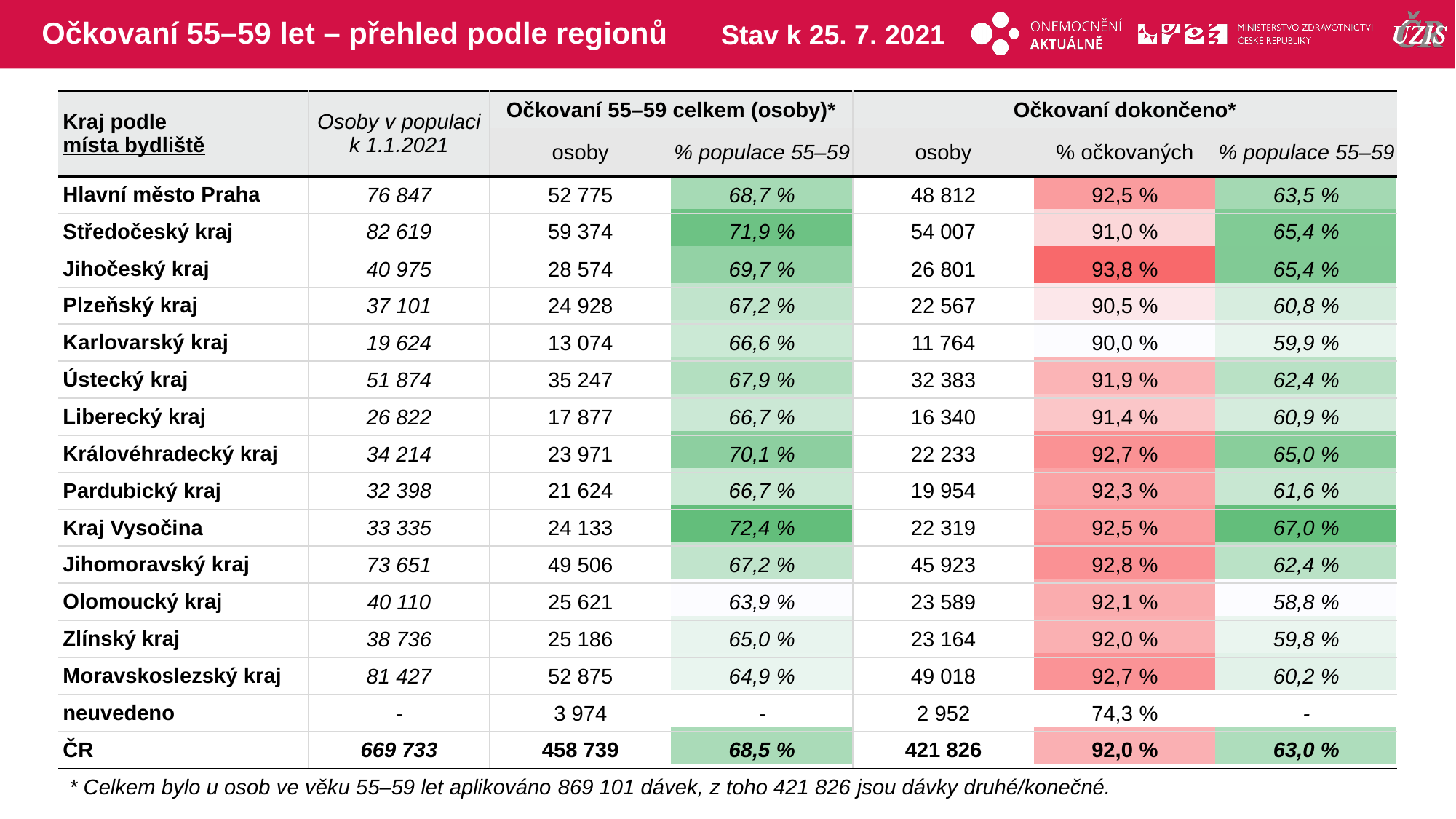

# Očkovaní 55–59 let – přehled podle regionů
Stav k 25. 7. 2021
| Kraj podle místa bydliště | Osoby v populaci k 1.1.2021 | Očkovaní 55–59 celkem (osoby)\* |  | Očkovaní dokončeno\* |  |  |
| --- | --- | --- | --- | --- | --- | --- |
|  |  | osoby | % populace 55–59 | osoby | % očkovaných | % populace 55–59 |
| Hlavní město Praha | 76 847 | 52 775 | 68,7 % | 48 812 | 92,5 % | 63,5 % |
| Středočeský kraj | 82 619 | 59 374 | 71,9 % | 54 007 | 91,0 % | 65,4 % |
| Jihočeský kraj | 40 975 | 28 574 | 69,7 % | 26 801 | 93,8 % | 65,4 % |
| Plzeňský kraj | 37 101 | 24 928 | 67,2 % | 22 567 | 90,5 % | 60,8 % |
| Karlovarský kraj | 19 624 | 13 074 | 66,6 % | 11 764 | 90,0 % | 59,9 % |
| Ústecký kraj | 51 874 | 35 247 | 67,9 % | 32 383 | 91,9 % | 62,4 % |
| Liberecký kraj | 26 822 | 17 877 | 66,7 % | 16 340 | 91,4 % | 60,9 % |
| Královéhradecký kraj | 34 214 | 23 971 | 70,1 % | 22 233 | 92,7 % | 65,0 % |
| Pardubický kraj | 32 398 | 21 624 | 66,7 % | 19 954 | 92,3 % | 61,6 % |
| Kraj Vysočina | 33 335 | 24 133 | 72,4 % | 22 319 | 92,5 % | 67,0 % |
| Jihomoravský kraj | 73 651 | 49 506 | 67,2 % | 45 923 | 92,8 % | 62,4 % |
| Olomoucký kraj | 40 110 | 25 621 | 63,9 % | 23 589 | 92,1 % | 58,8 % |
| Zlínský kraj | 38 736 | 25 186 | 65,0 % | 23 164 | 92,0 % | 59,8 % |
| Moravskoslezský kraj | 81 427 | 52 875 | 64,9 % | 49 018 | 92,7 % | 60,2 % |
| neuvedeno | - | 3 974 | - | 2 952 | 74,3 % | - |
| ČR | 669 733 | 458 739 | 68,5 % | 421 826 | 92,0 % | 63,0 % |
|  |  |  |  |  |  |
| --- | --- | --- | --- | --- | --- |
|  |  |  |  |  |  |
|  |  |  |  |  |  |
|  |  |  |  |  |  |
|  |  |  |  |  |  |
|  |  |  |  |  |  |
|  |  |  |  |  |  |
|  |  |  |  |  |  |
|  |  |  |  |  |  |
|  |  |  |  |  |  |
|  |  |  |  |  |  |
|  |  |  |  |  |  |
|  |  |  |  |  |  |
|  |  |  |  |  |  |
|  |  |  |  |  |  |
|  |  |  |  |  |  |
* Celkem bylo u osob ve věku 55–59 let aplikováno 869 101 dávek, z toho 421 826 jsou dávky druhé/konečné.